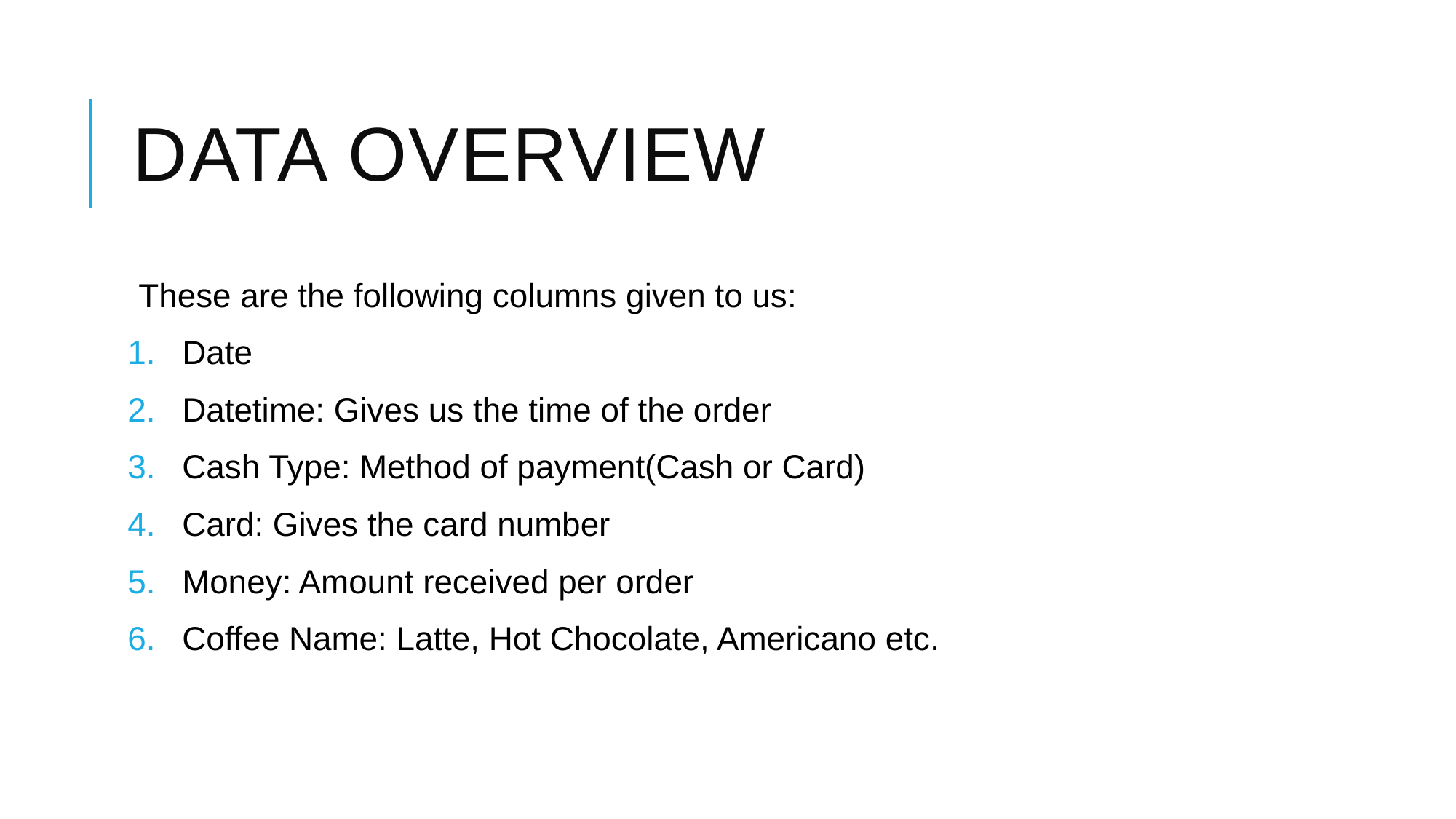

# Data overview
These are the following columns given to us:
Date
Datetime: Gives us the time of the order
Cash Type: Method of payment(Cash or Card)
Card: Gives the card number
Money: Amount received per order
Coffee Name: Latte, Hot Chocolate, Americano etc.